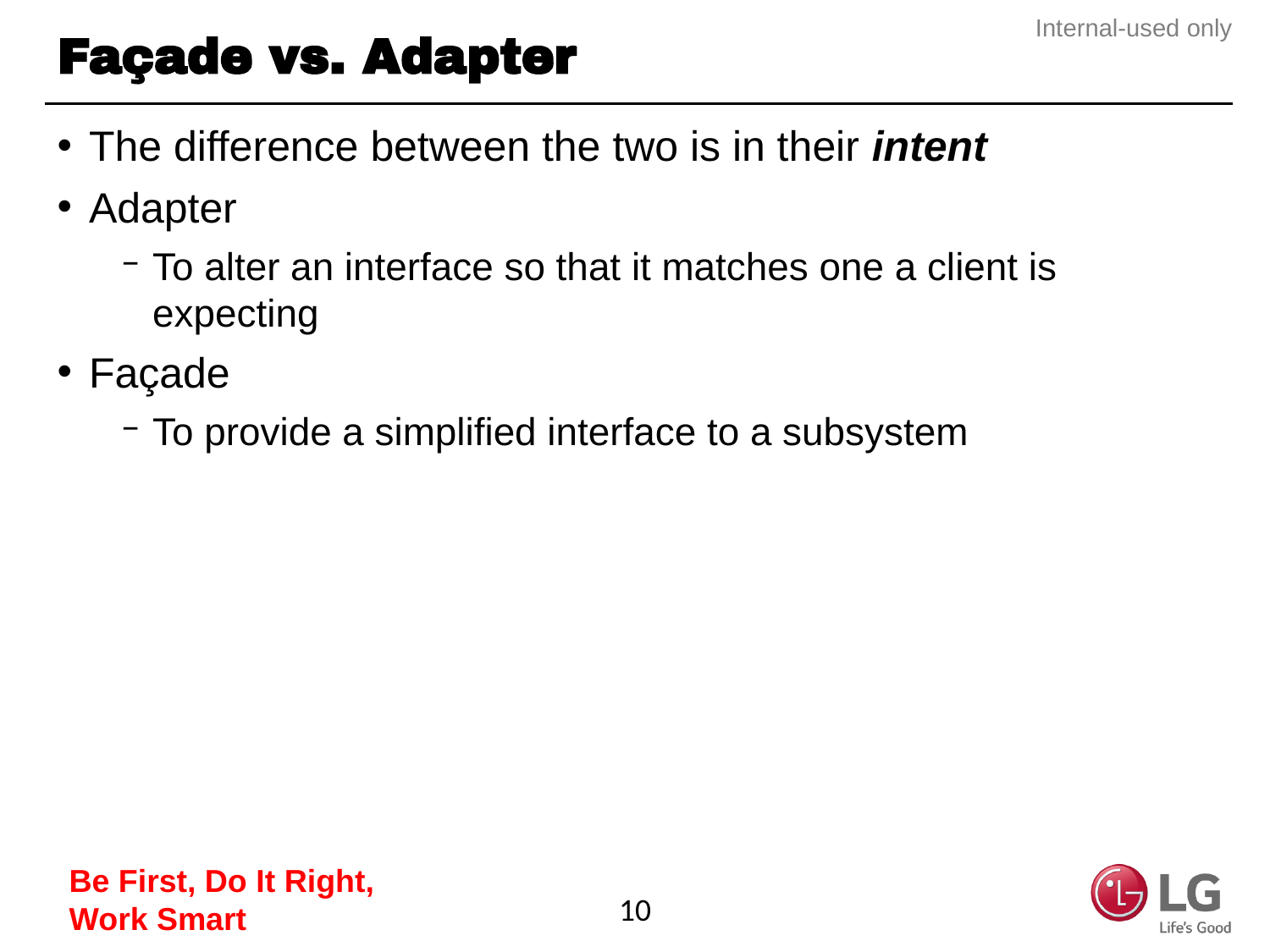

# Façade vs. Adapter
The difference between the two is in their intent
Adapter
To alter an interface so that it matches one a client is expecting
Façade
To provide a simplified interface to a subsystem
10